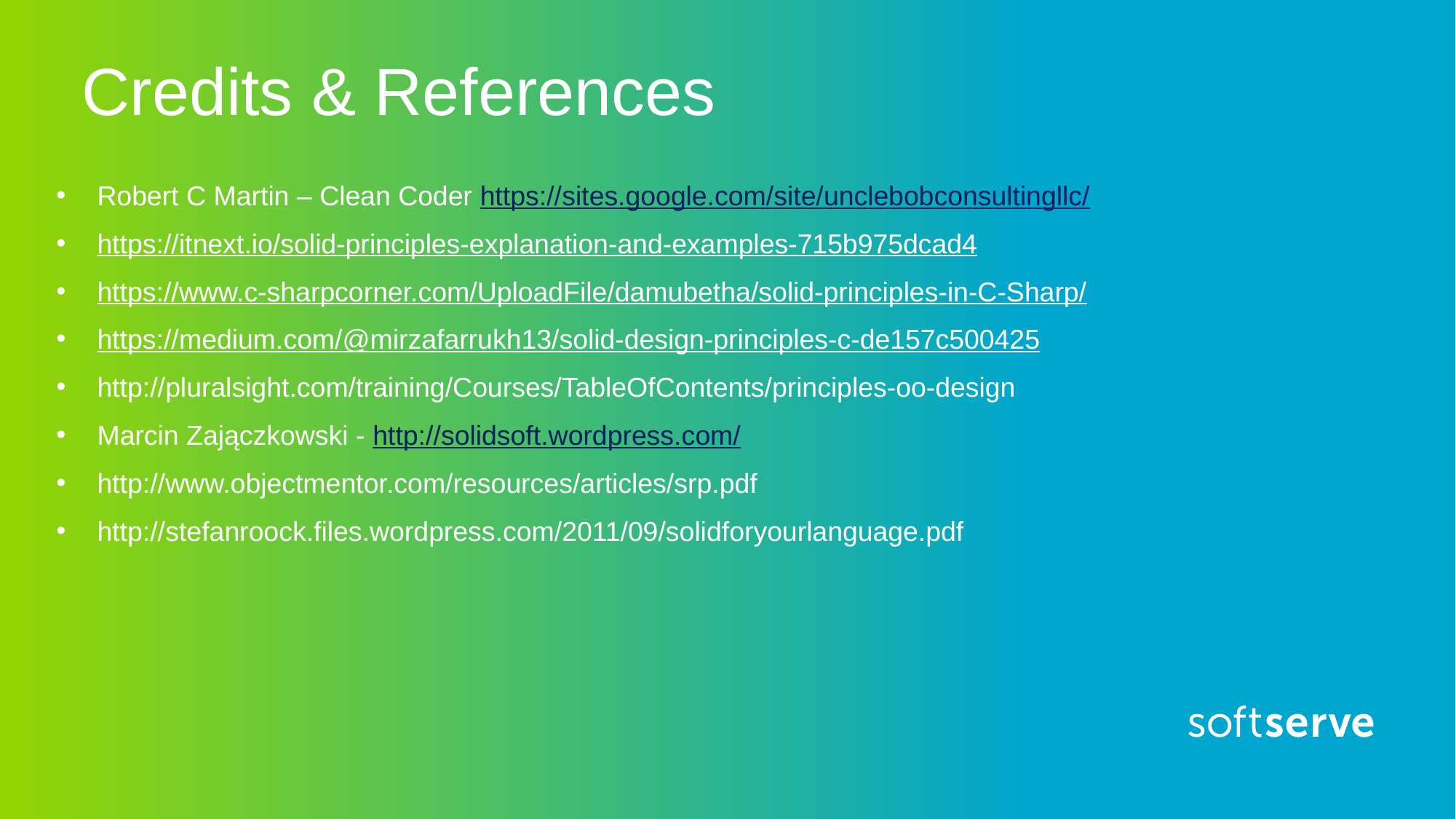

# Credits & References
Robert C Martin – Clean Coder https://sites.google.com/site/unclebobconsultingllc/
https://itnext.io/solid-principles-explanation-and-examples-715b975dcad4
https://www.c-sharpcorner.com/UploadFile/damubetha/solid-principles-in-C-Sharp/
https://medium.com/@mirzafarrukh13/solid-design-principles-c-de157c500425
http://pluralsight.com/training/Courses/TableOfContents/principles-oo-design
Marcin Zajączkowski - http://solidsoft.wordpress.com/
http://www.objectmentor.com/resources/articles/srp.pdf
http://stefanroock.files.wordpress.com/2011/09/solidforyourlanguage.pdf